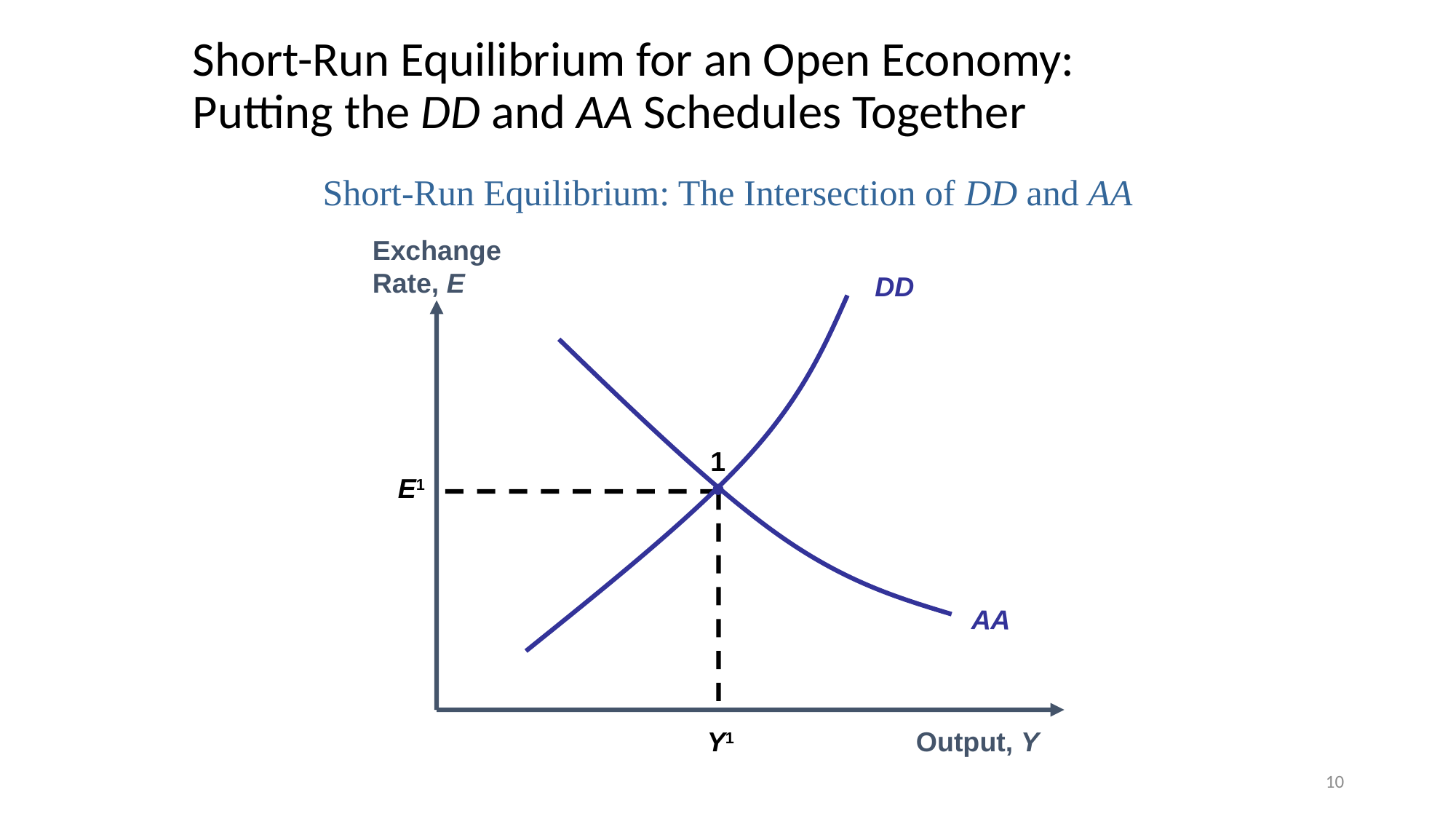

# Short-Run Equilibrium for an Open Economy: Putting the DD and AA Schedules Together
Short-Run Equilibrium: The Intersection of DD and AA
 Exchange
 Rate, E

	         Output, Y
DD

AA
1

E1

Y1
10